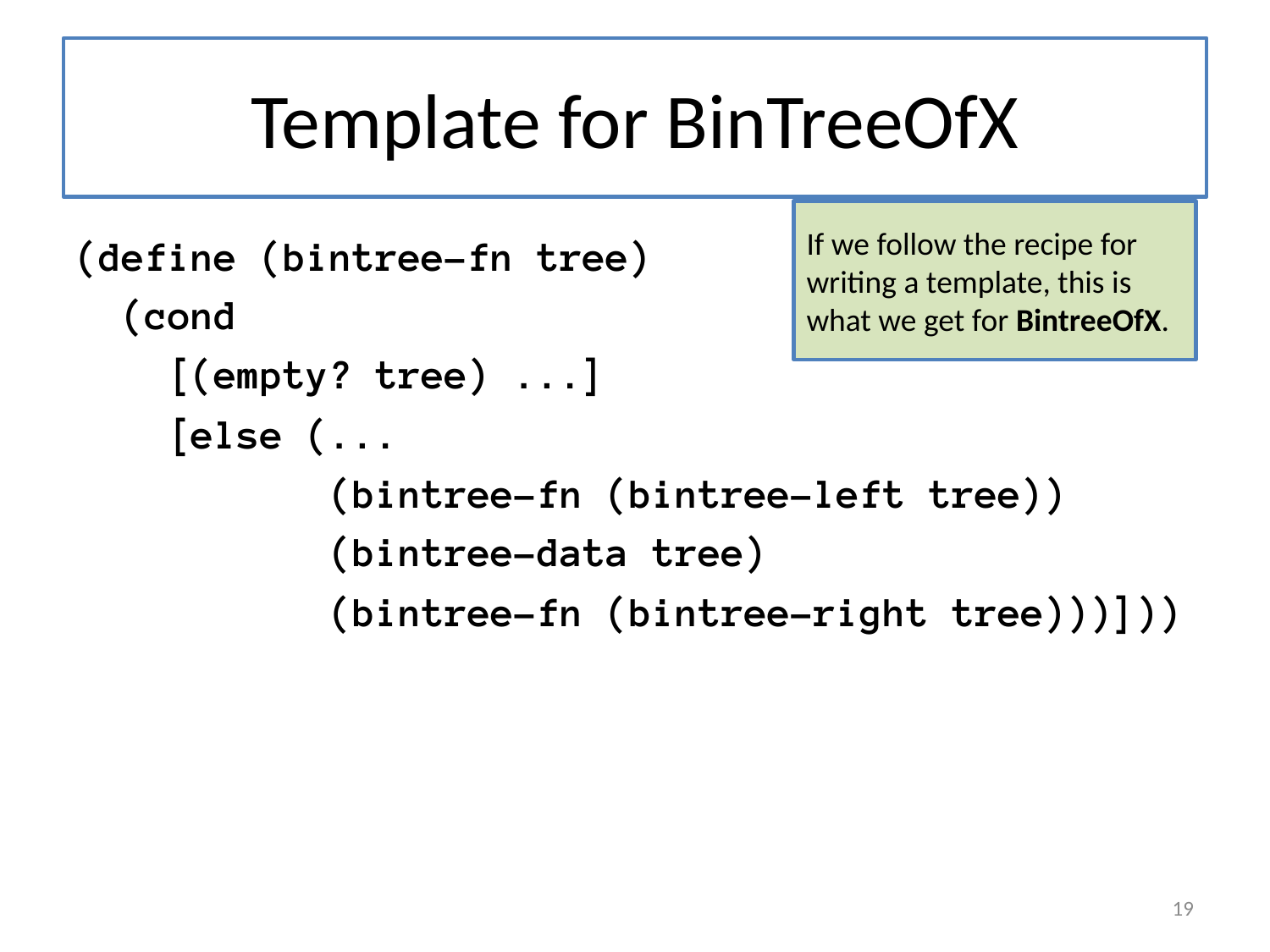

# Template for BinTreeOfX
If we follow the recipe for writing a template, this is what we get for BintreeOfX.
(define (bintree-fn tree)
  (cond
    [(empty? tree) ...]
    [else (...
           (bintree-fn (bintree-left tree))
           (bintree-data tree)
           (bintree-fn (bintree-right tree)))]))

19